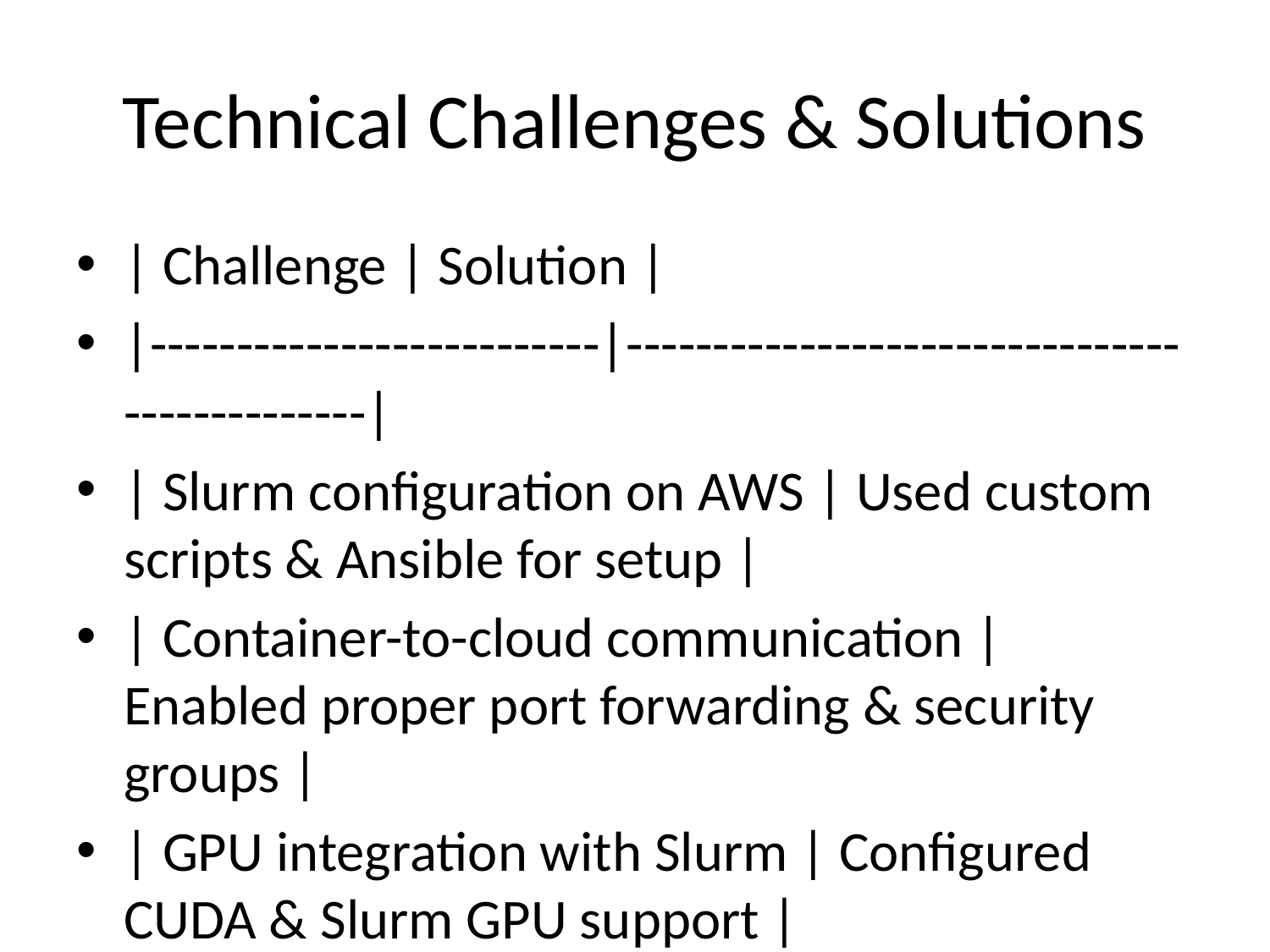

# Technical Challenges & Solutions
| Challenge | Solution |
|--------------------------|----------------------------------------------|
| Slurm configuration on AWS | Used custom scripts & Ansible for setup |
| Container-to-cloud communication | Enabled proper port forwarding & security groups |
| GPU integration with Slurm | Configured CUDA & Slurm GPU support |
| Real-time monitoring issues | Tuned Prometheus scraping intervals |